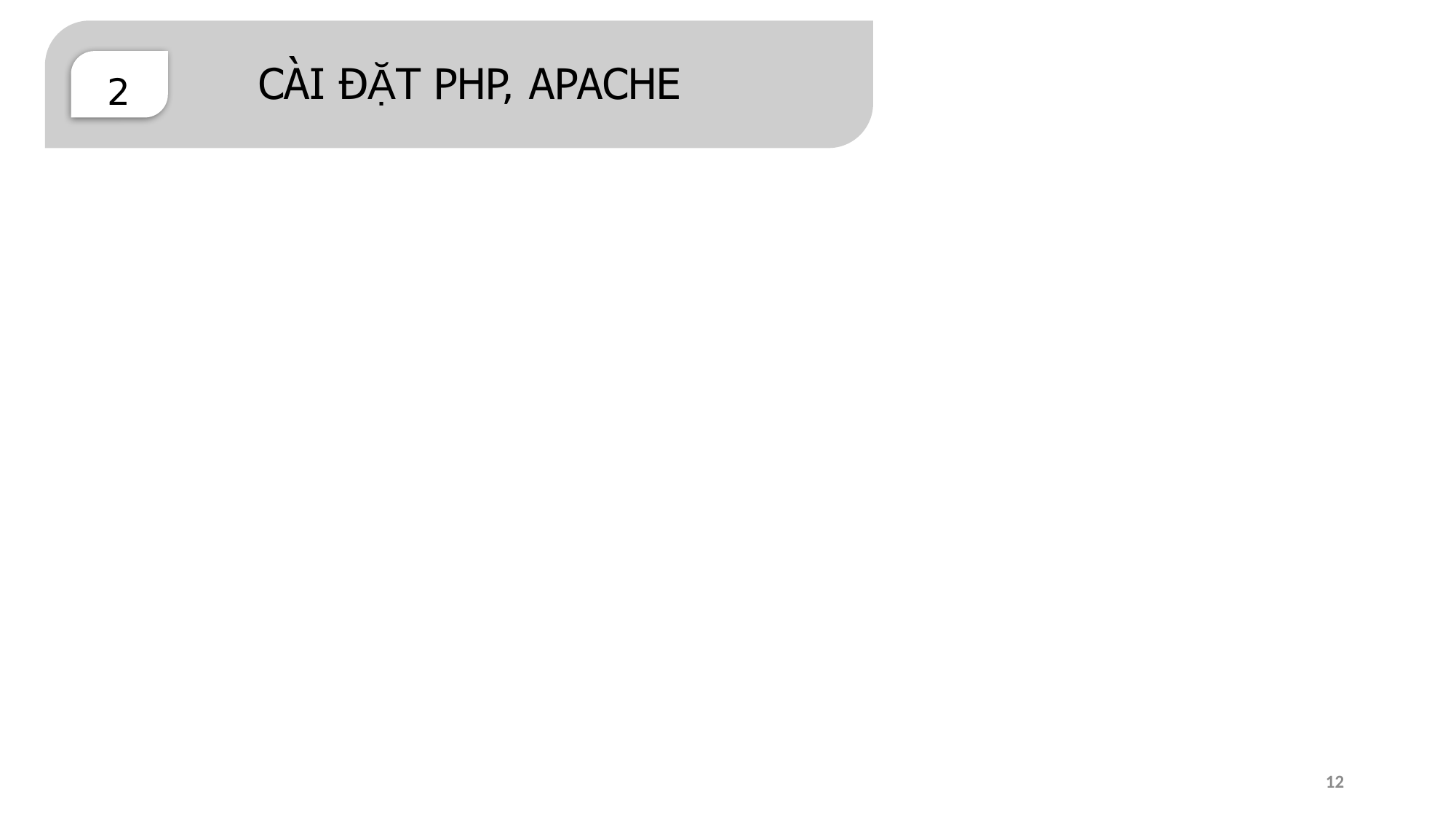

2

CÀI ĐẶT PHP, APACHE

PHP Handle

Cơ chế
CGI/FastCGI

12

Cơ chế mod_PHP